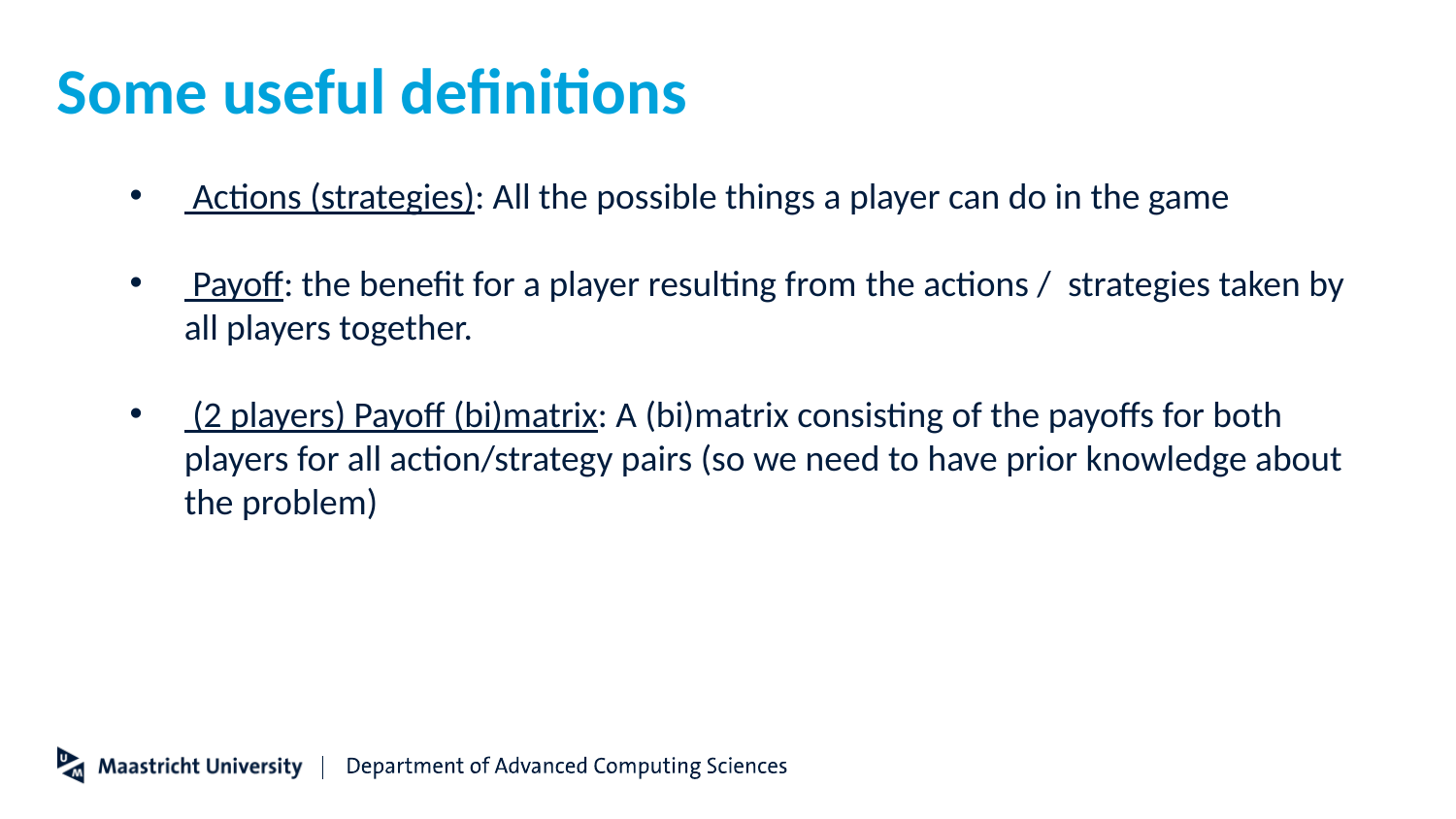

# Some useful definitions
 Actions (strategies): All the possible things a player can do in the game

 Payoff: the benefit for a player resulting from the actions /  strategies taken by all players together.

 (2 players) Payoff (bi)matrix: A (bi)matrix consisting of the payoffs for both players for all action/strategy pairs (so we need to have prior knowledge about the problem)